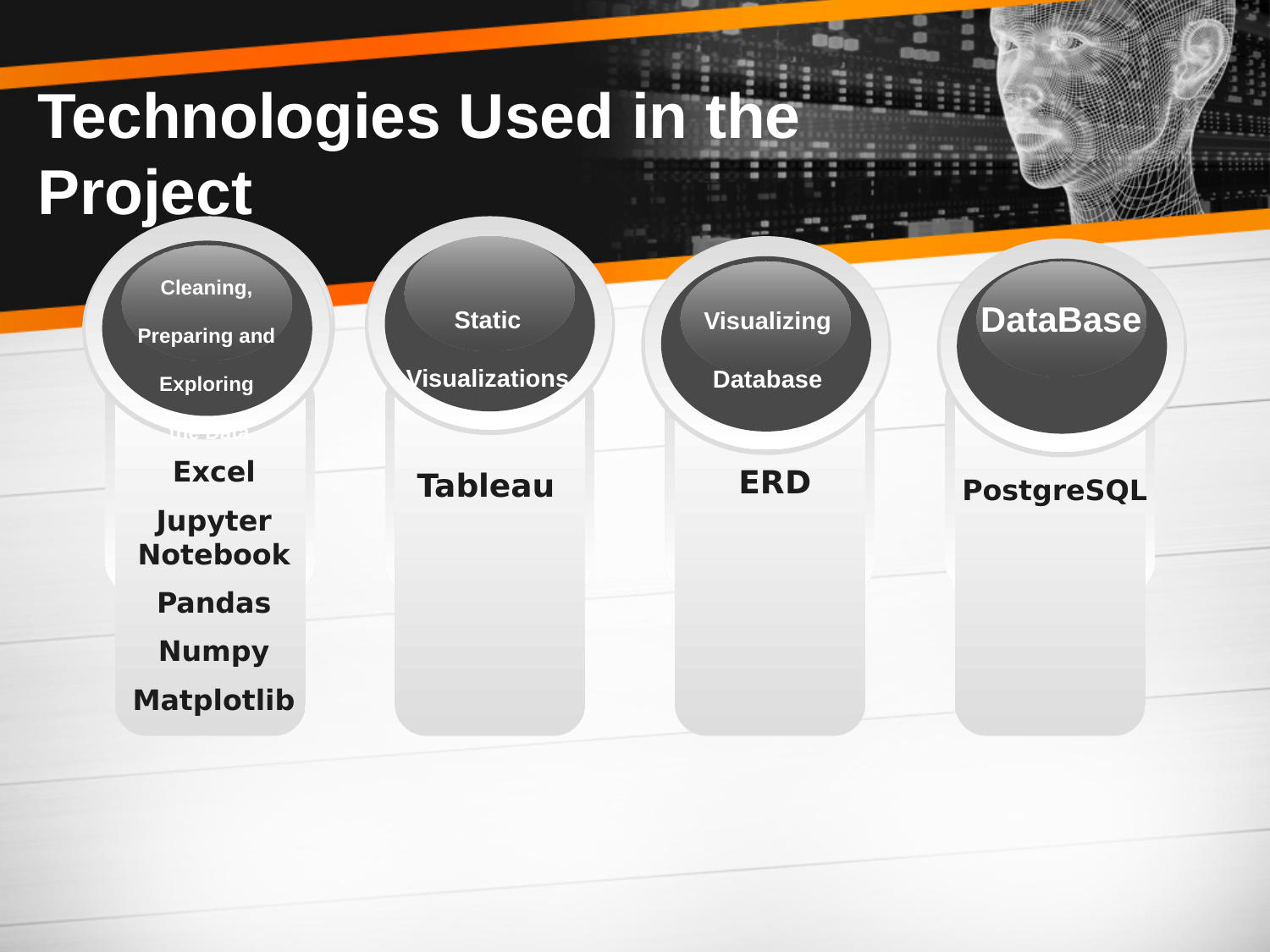

# Technologies Used in the Project

Static Visualizations

Cleaning, Preparing and Exploring
 the Data

Visualizing Database

DataBase

Excel

Jupyter Notebook

Pandas

Numpy

Matplotlib

Tableau

ERD

PostgreSQL